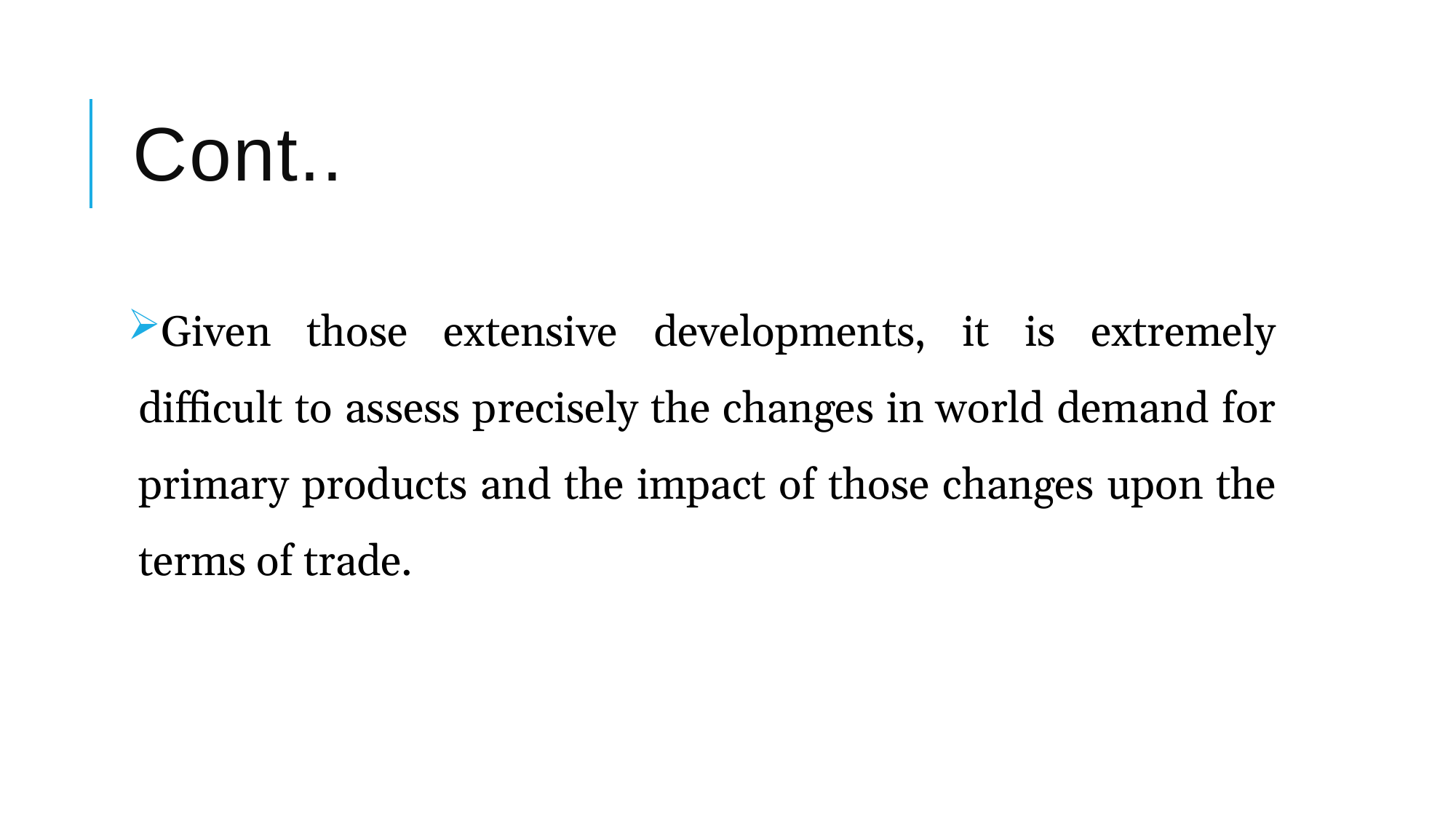

# Cont..
Given those extensive developments, it is extremely difficult to assess precisely the changes in world demand for primary products and the impact of those changes upon the terms of trade.